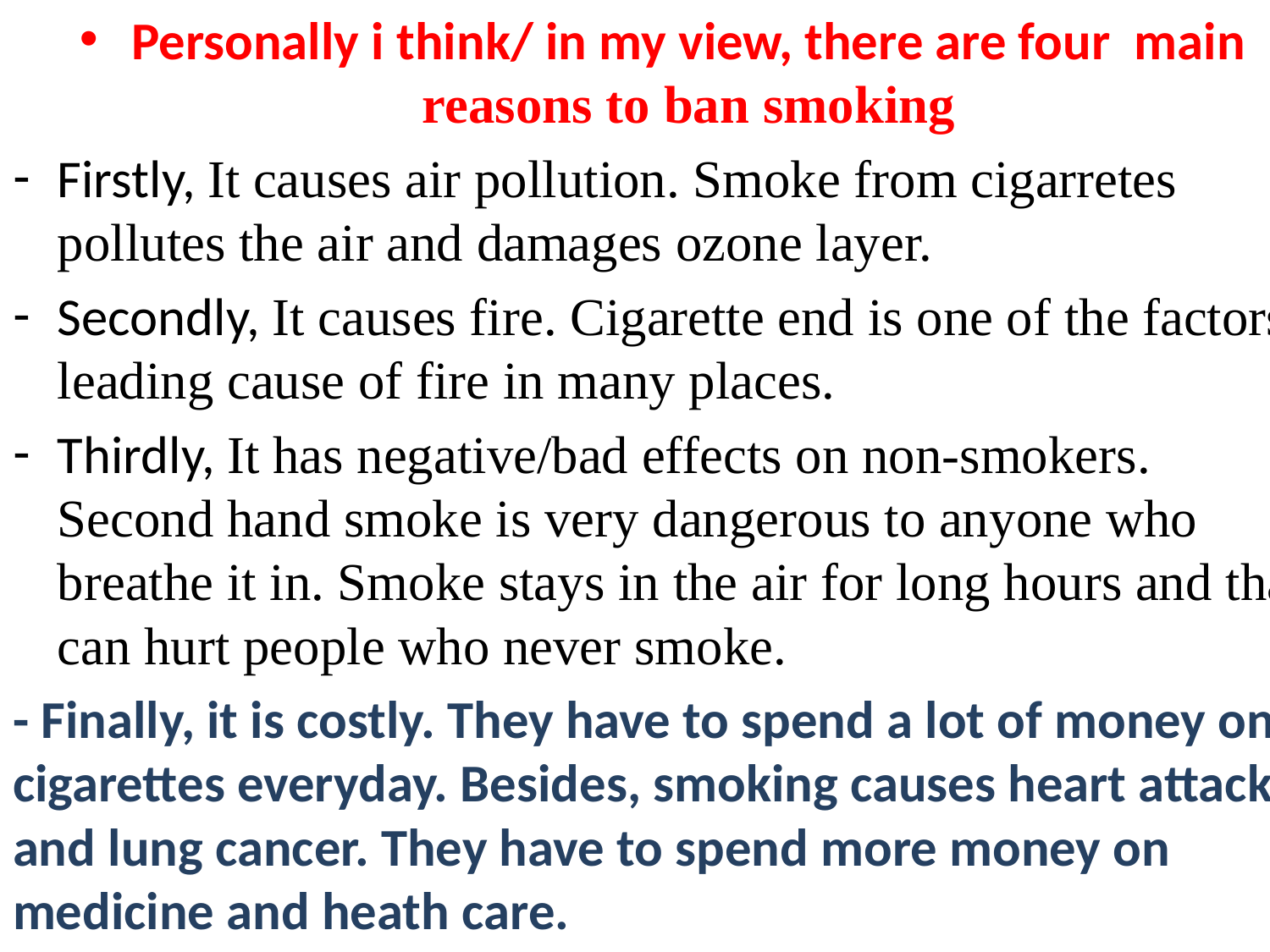

Personally i think/ in my view, there are four  main reasons to ban smoking
Firstly, It causes air pollution. Smoke from cigarretes pollutes the air and damages ozone layer.
Secondly, It causes fire. Cigarette end is one of the factors leading cause of fire in many places.
Thirdly, It has negative/bad effects on non-smokers. Second hand smoke is very dangerous to anyone who breathe it in. Smoke stays in the air for long hours and that can hurt people who never smoke.
- Finally, it is costly. They have to spend a lot of money on cigarettes everyday. Besides, smoking causes heart attack and lung cancer. They have to spend more money on medicine and heath care.

#